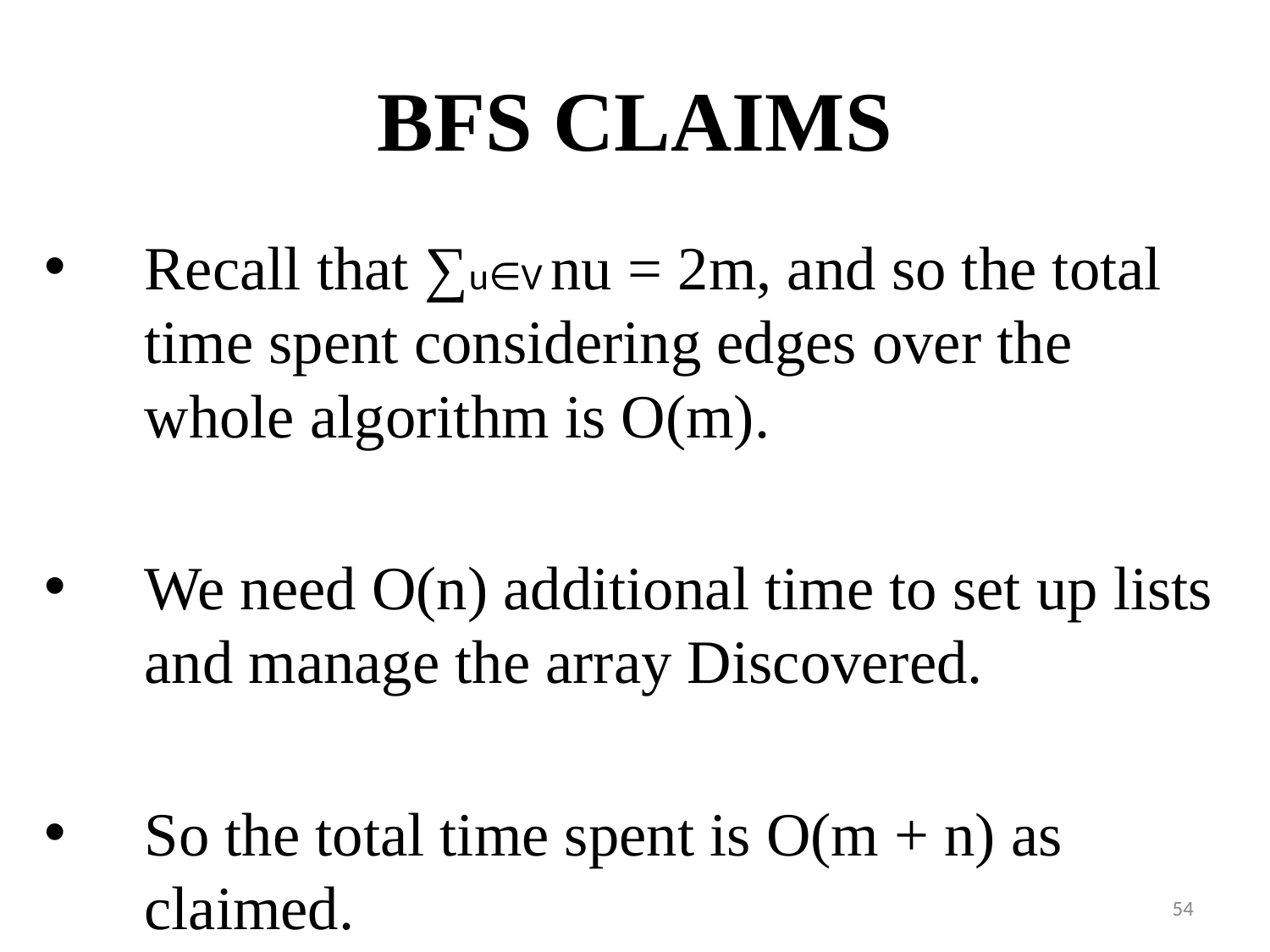

# BFS CLAIMS
Recall that ∑u∈V nu = 2m, and so the total time spent considering edges over the whole algorithm is O(m).

We need O(n) additional time to set up lists and manage the array Discovered.

So the total time spent is O(m + n) as claimed.

54